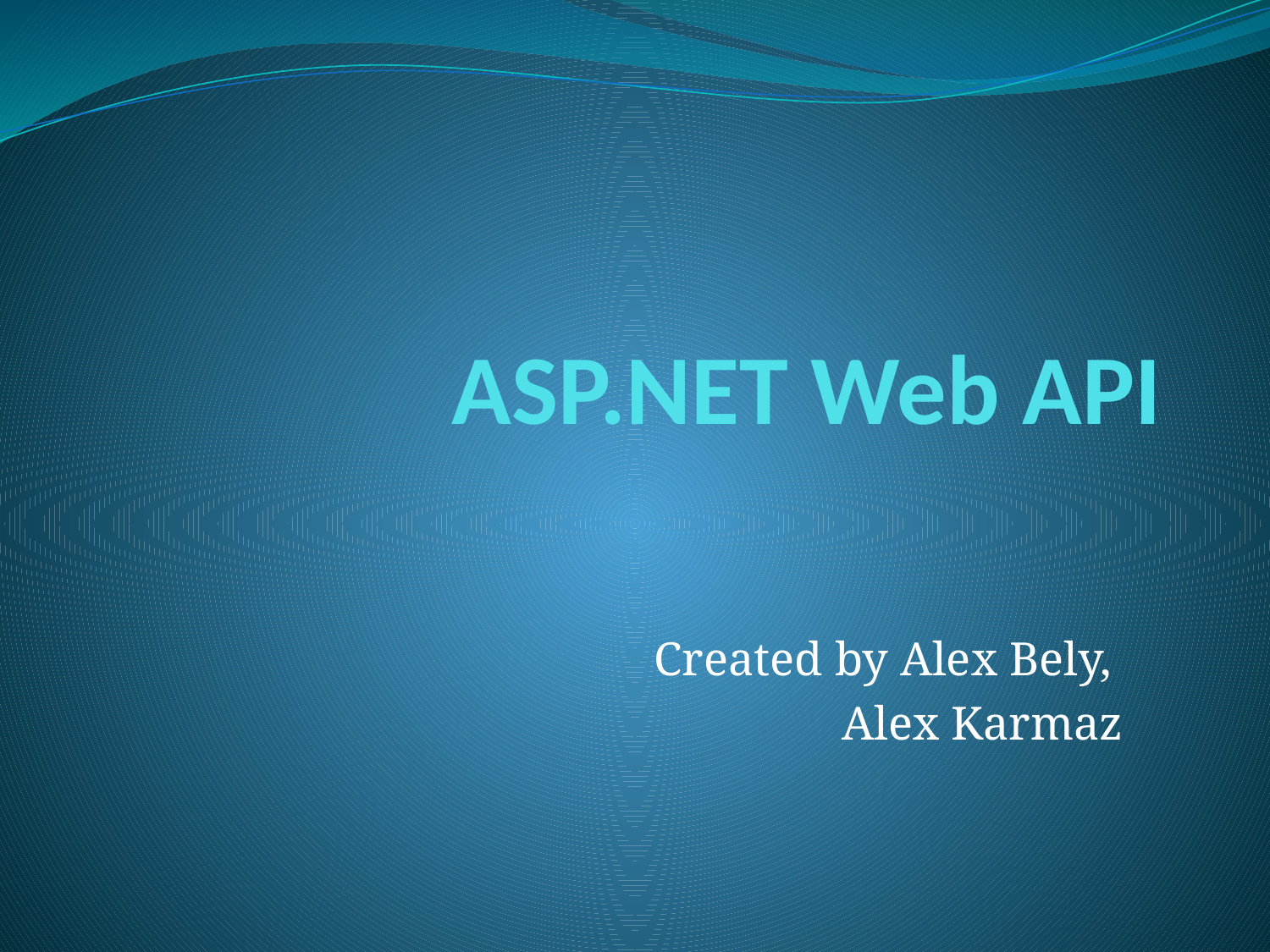

# ASP.NET Web API
Created by Alex Bely,
		     Alex Karmaz